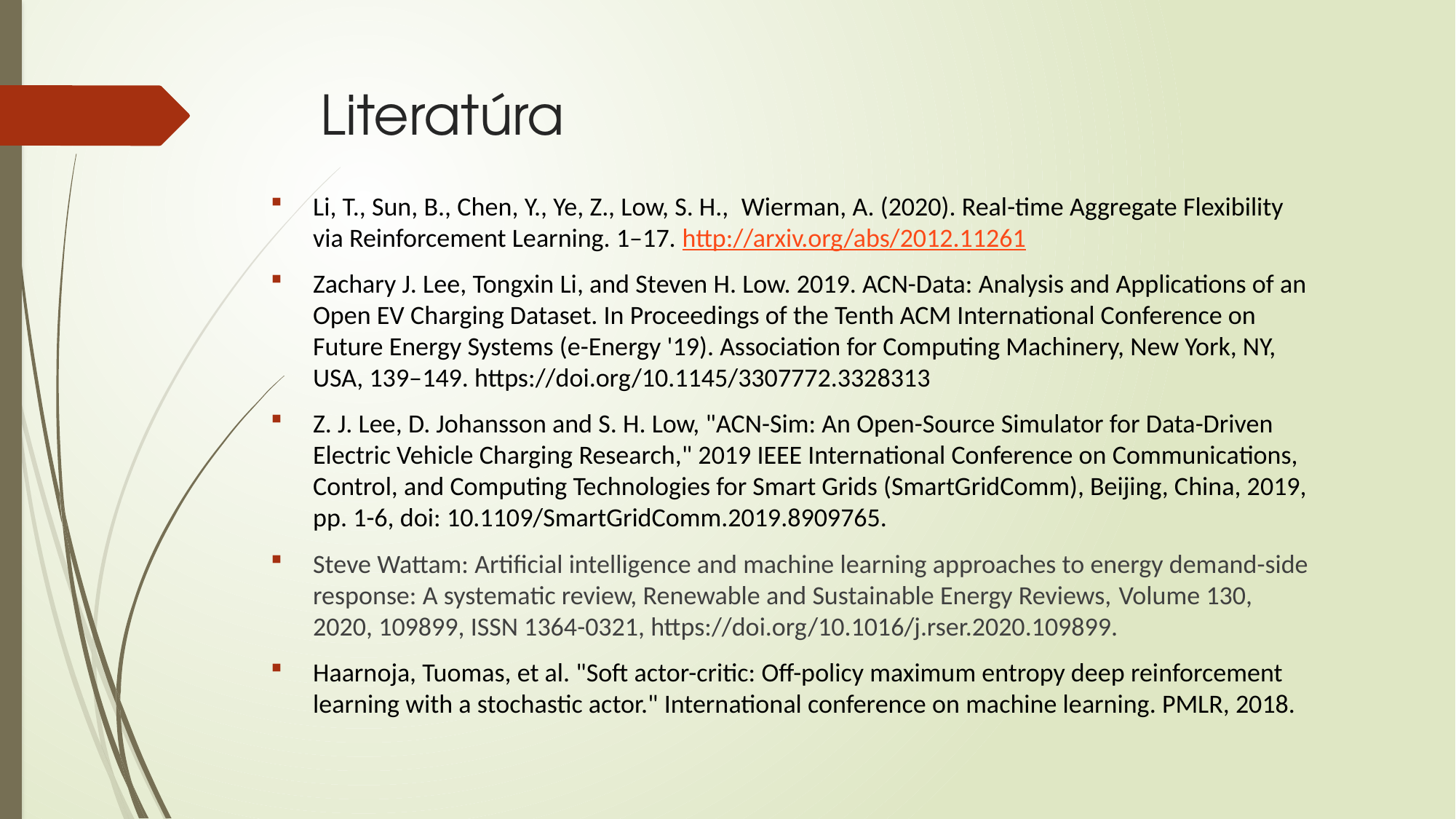

# Literatúra
Li, T., Sun, B., Chen, Y., Ye, Z., Low, S. H.,  Wierman, A. (2020). Real-time Aggregate Flexibility via Reinforcement Learning. 1–17. http://arxiv.org/abs/2012.11261
Zachary J. Lee, Tongxin Li, and Steven H. Low. 2019. ACN-Data: Analysis and Applications of an Open EV Charging Dataset. In Proceedings of the Tenth ACM International Conference on Future Energy Systems (e-Energy '19). Association for Computing Machinery, New York, NY, USA, 139–149. https://doi.org/10.1145/3307772.3328313
Z. J. Lee, D. Johansson and S. H. Low, "ACN-Sim: An Open-Source Simulator for Data-Driven Electric Vehicle Charging Research," 2019 IEEE International Conference on Communications, Control, and Computing Technologies for Smart Grids (SmartGridComm), Beijing, China, 2019, pp. 1-6, doi: 10.1109/SmartGridComm.2019.8909765.
Steve Wattam: Artificial intelligence and machine learning approaches to energy demand-side response: A systematic review, Renewable and Sustainable Energy Reviews, Volume 130, 2020, 109899, ISSN 1364-0321, https://doi.org/10.1016/j.rser.2020.109899.
Haarnoja, Tuomas, et al. "Soft actor-critic: Off-policy maximum entropy deep reinforcement learning with a stochastic actor." International conference on machine learning. PMLR, 2018.